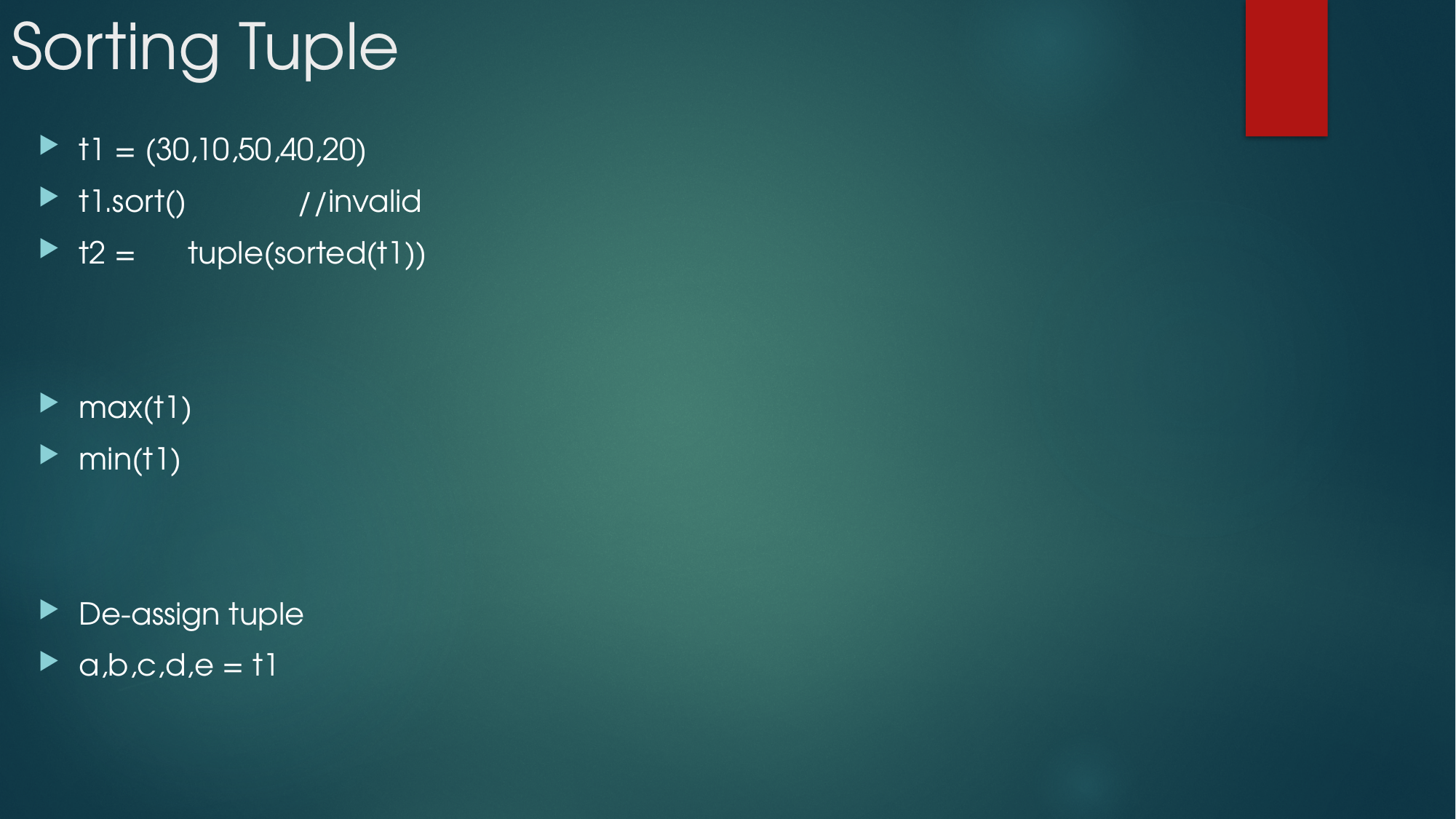

# Sorting Tuple
t1 = (30,10,50,40,20)
t1.sort()		//invalid
t2 = 	tuple(sorted(t1))

max(t1)
min(t1)

De-assign tuple
a,b,c,d,e = t1